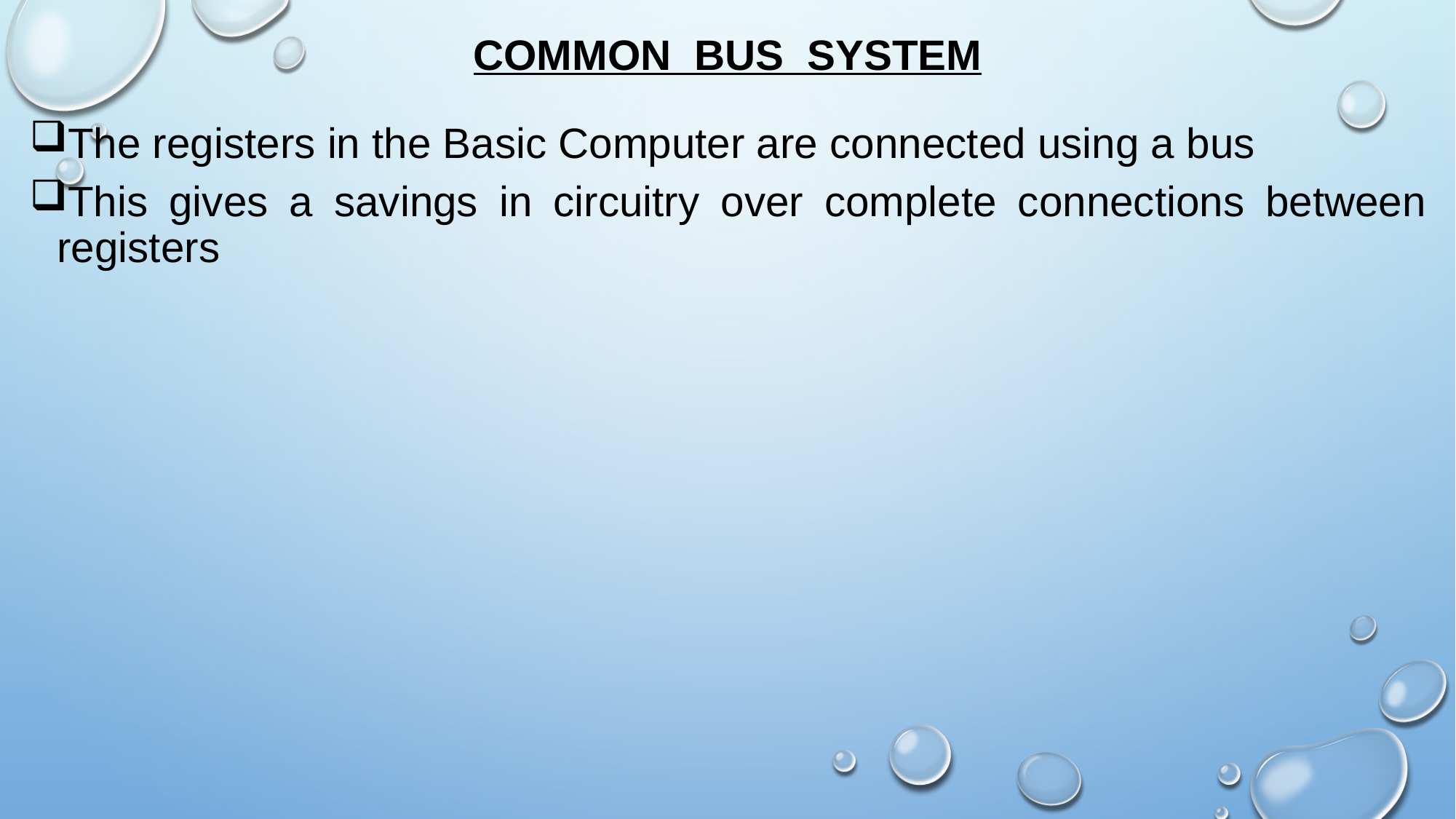

# COMMON  BUS  SYSTEM
The registers in the Basic Computer are connected using a bus
This gives a savings in circuitry over complete connections between registers